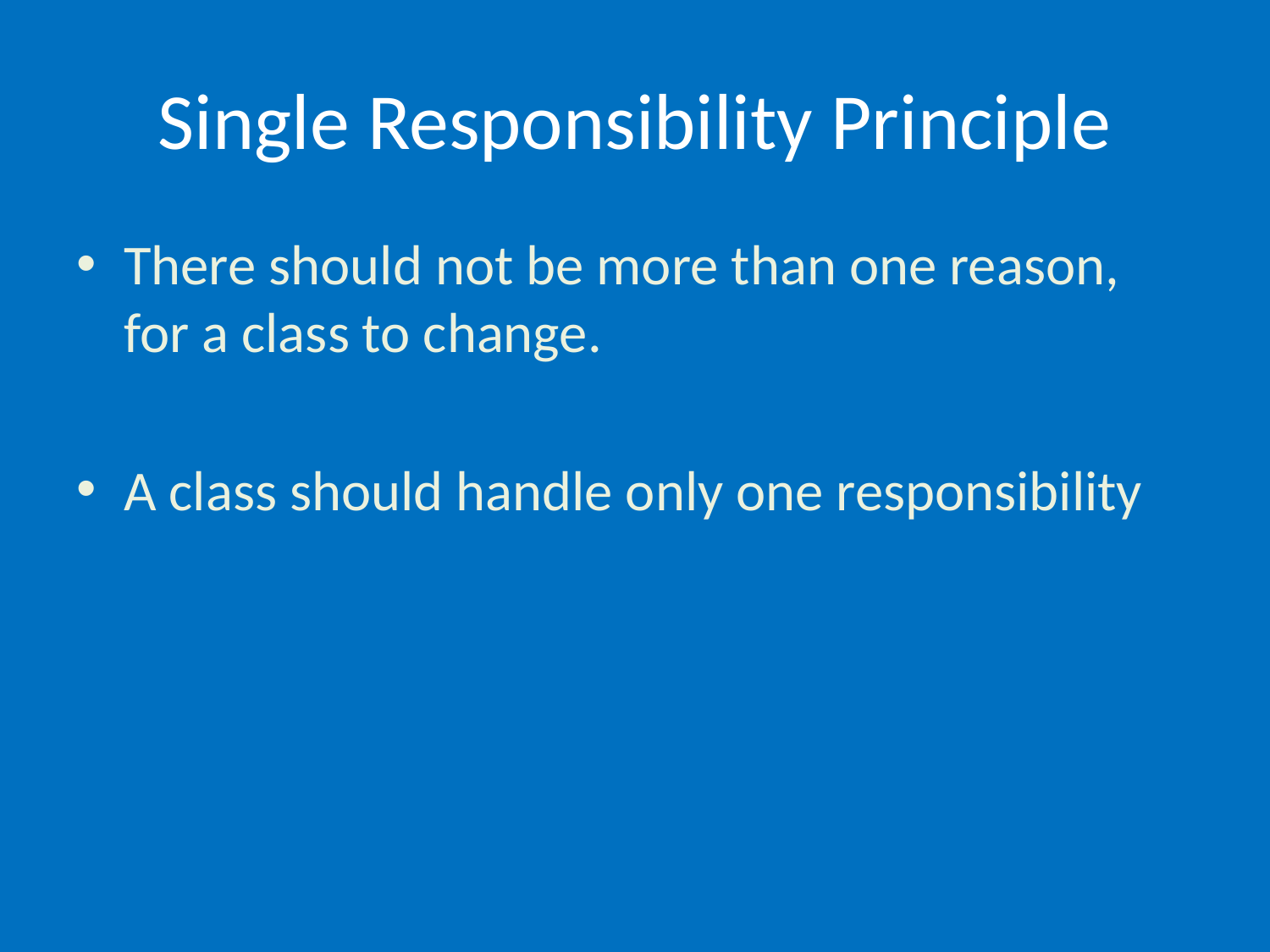

# Single Responsibility Principle
There should not be more than one reason, for a class to change.

A class should handle only one responsibility